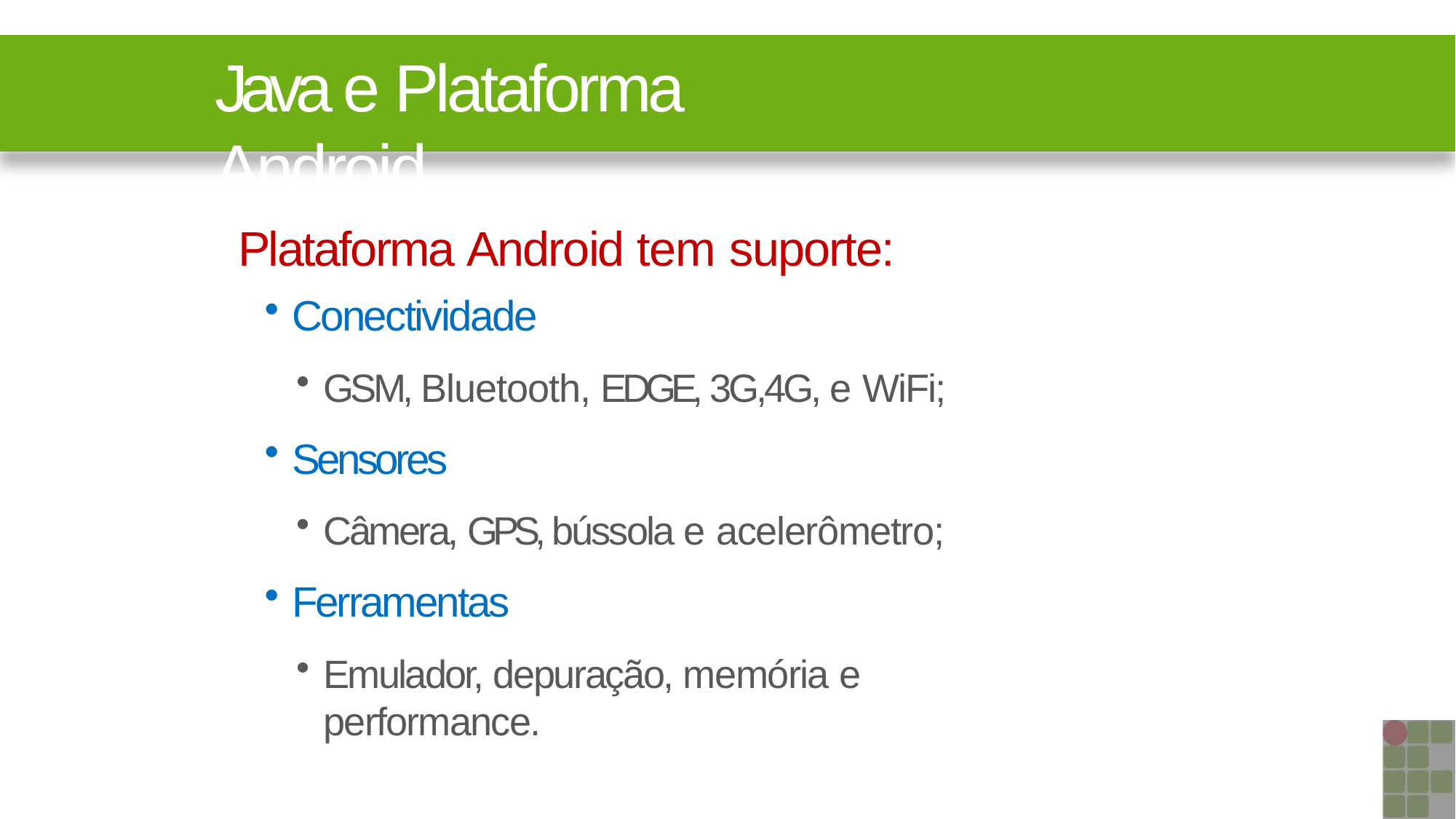

# Java e Plataforma Android
Plataforma Android tem suporte:
Conectividade
GSM, Bluetooth, EDGE, 3G,4G, e WiFi;
Sensores
Câmera, GPS, bússola e acelerômetro;
Ferramentas
Emulador, depuração, memória e performance.